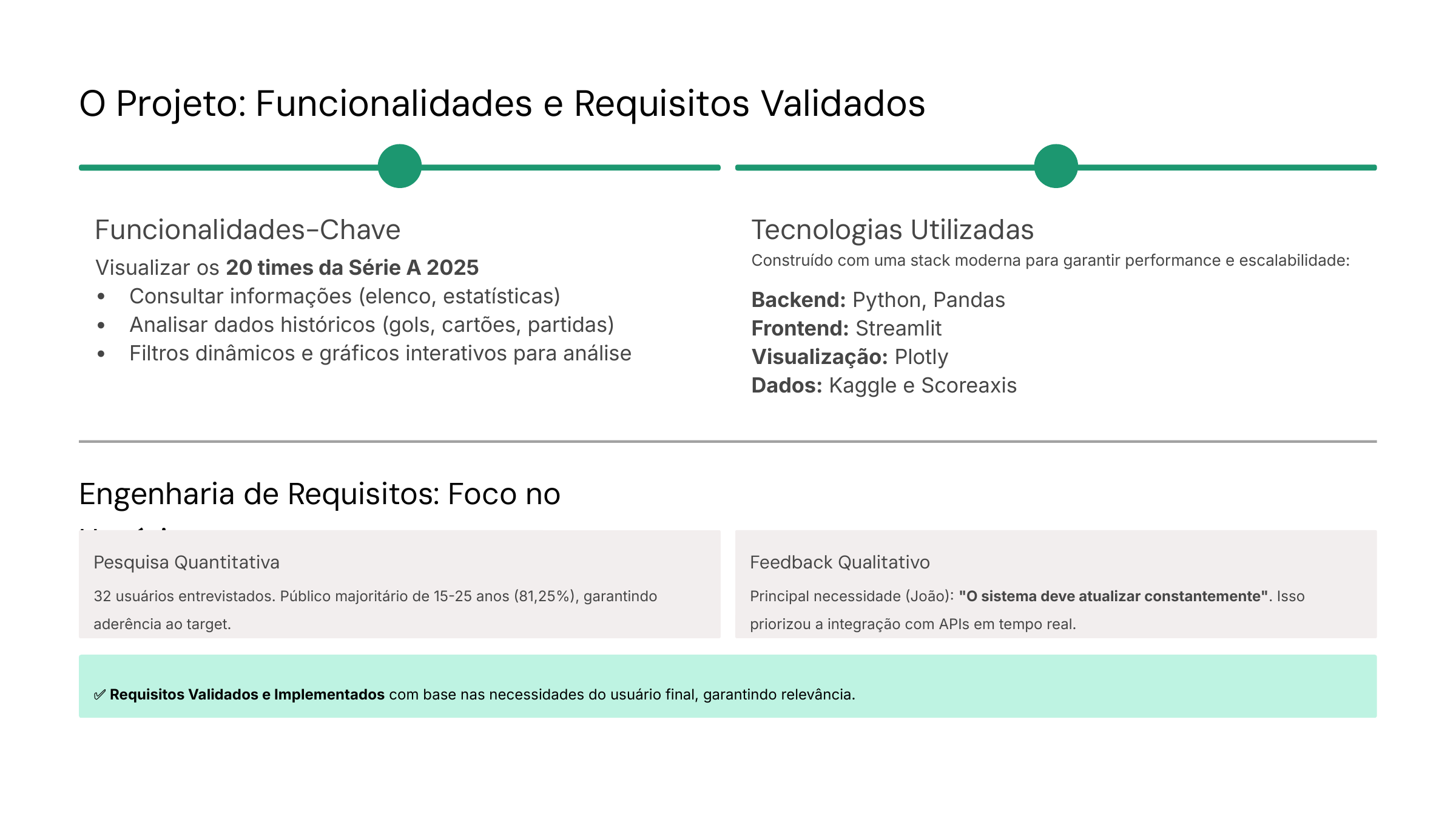

O Projeto: Funcionalidades e Requisitos Validados

Funcionalidades-Chave
Tecnologias Utilizadas
Visualizar os 20 times da Série A 2025
Construído com uma stack moderna para garantir performance e escalabilidade:
Consultar informações (elenco, estatísticas)
Backend: Python, Pandas
Analisar dados históricos (gols, cartões, partidas)
Frontend: Streamlit
Filtros dinâmicos e gráficos interativos para análise
Visualização: Plotly
Dados: Kaggle e Scoreaxis

Engenharia de Requisitos: Foco no Usuário

Pesquisa Quantitativa
Feedback Qualitativo
32 usuários entrevistados. Público majoritário de 15-25 anos (81,25%), garantindo aderência ao target.
Principal necessidade (João): "O sistema deve atualizar constantemente". Isso priorizou a integração com APIs em tempo real.

✅ Requisitos Validados e Implementados com base nas necessidades do usuário final, garantindo relevância.